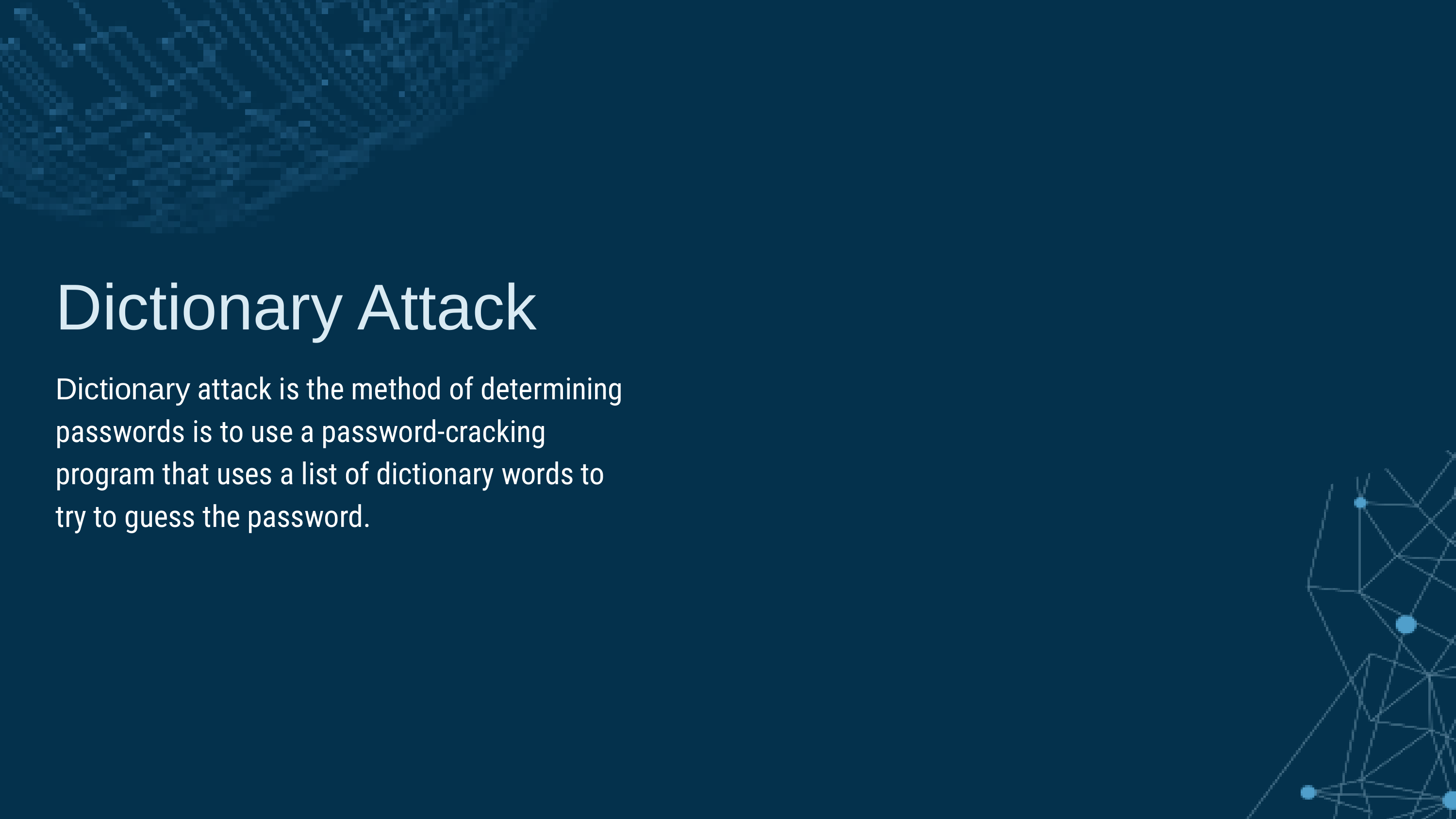

Dictionary Attack
Dictionary attack is the method of determining passwords is to use a password-cracking program that uses a list of dictionary words to try to guess the password.